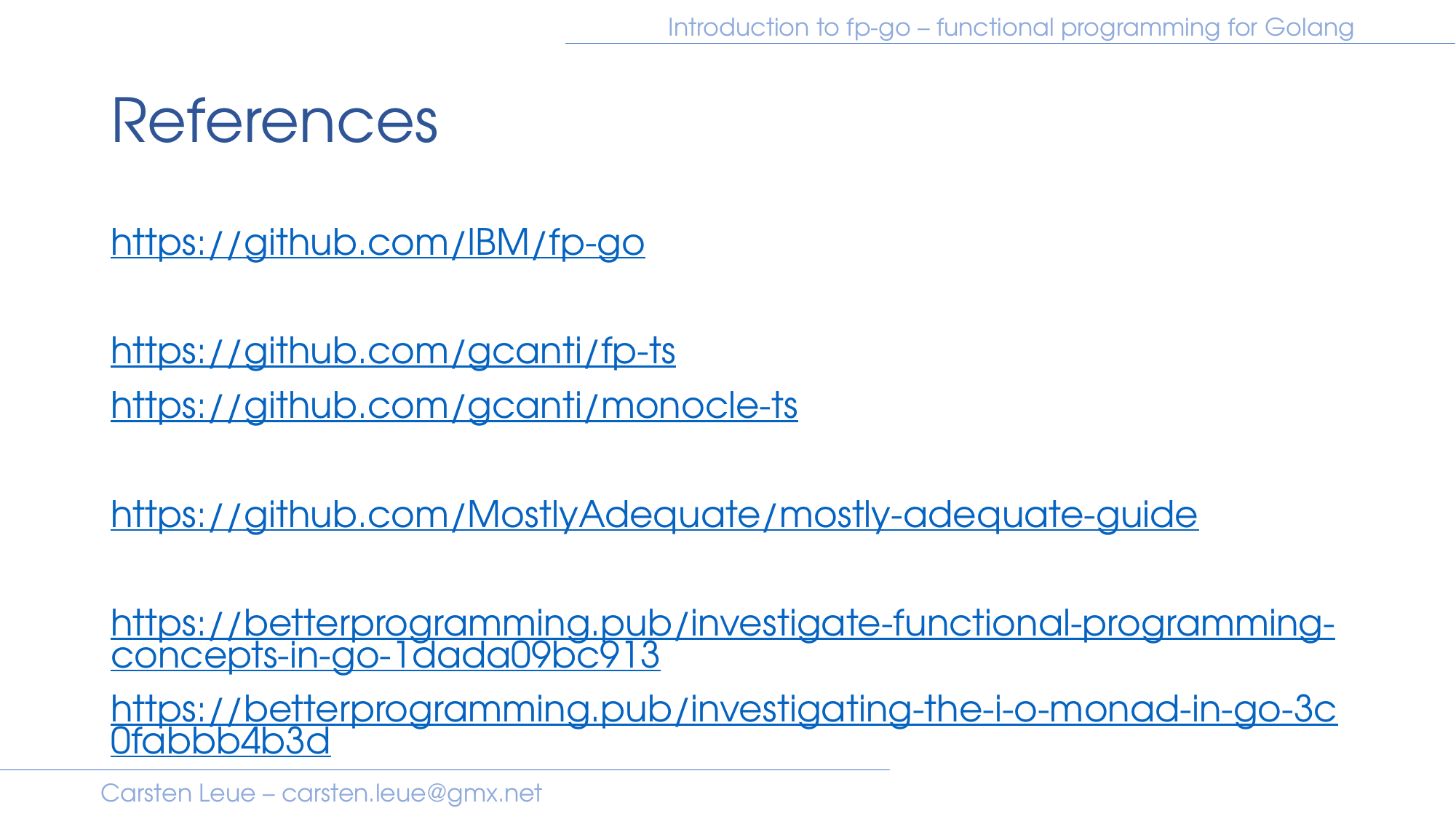

# References
https://github.com/IBM/fp-go

https://github.com/gcanti/fp-ts
https://github.com/gcanti/monocle-ts

https://github.com/MostlyAdequate/mostly-adequate-guide

https://betterprogramming.pub/investigate-functional-programming-concepts-in-go-1dada09bc913
https://betterprogramming.pub/investigating-the-i-o-monad-in-go-3c0fabbb4b3d